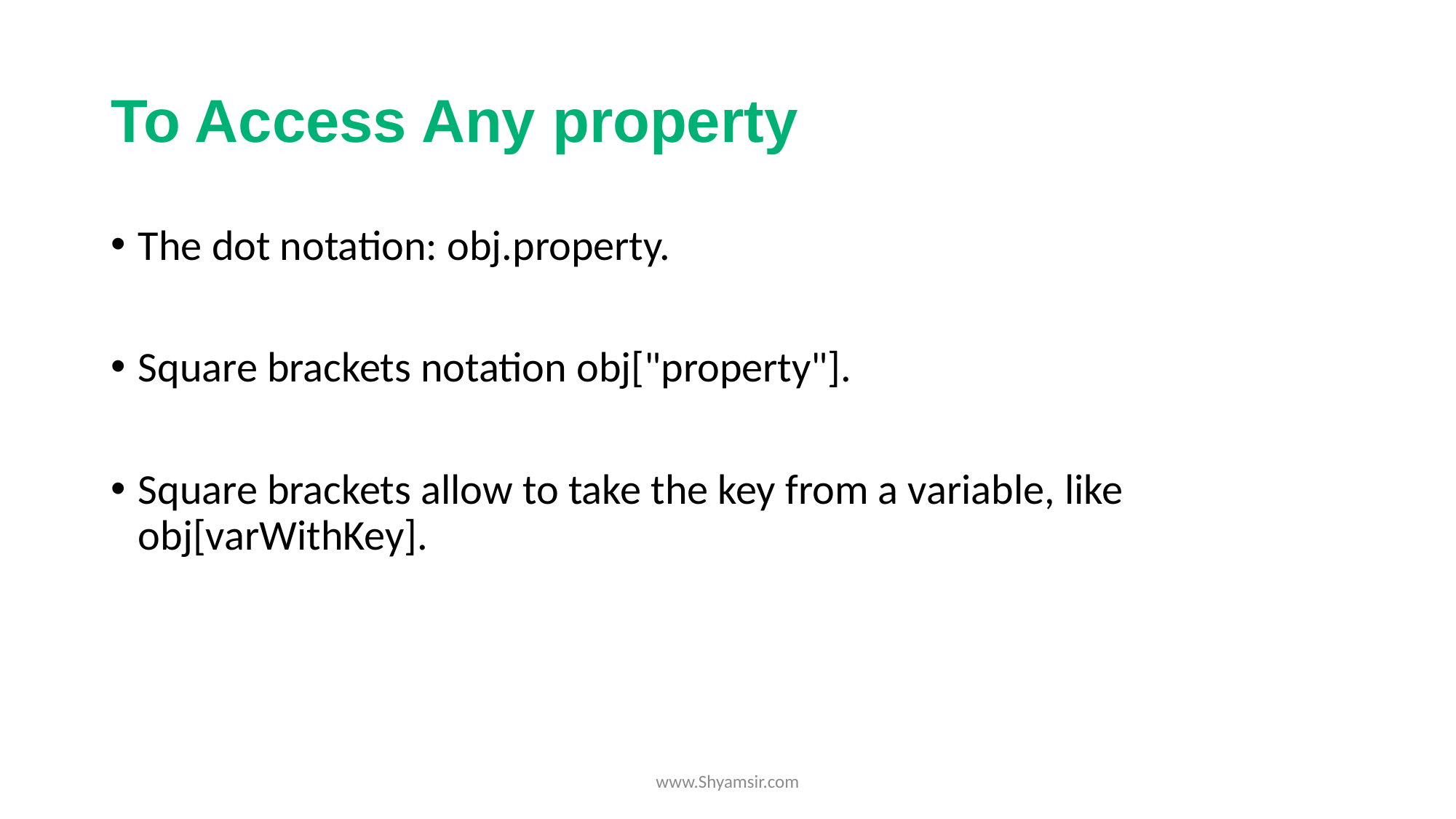

# To Access Any property
The dot notation: obj.property.

Square brackets notation obj["property"].

Square brackets allow to take the key from a variable, like obj[varWithKey].
www.Shyamsir.com